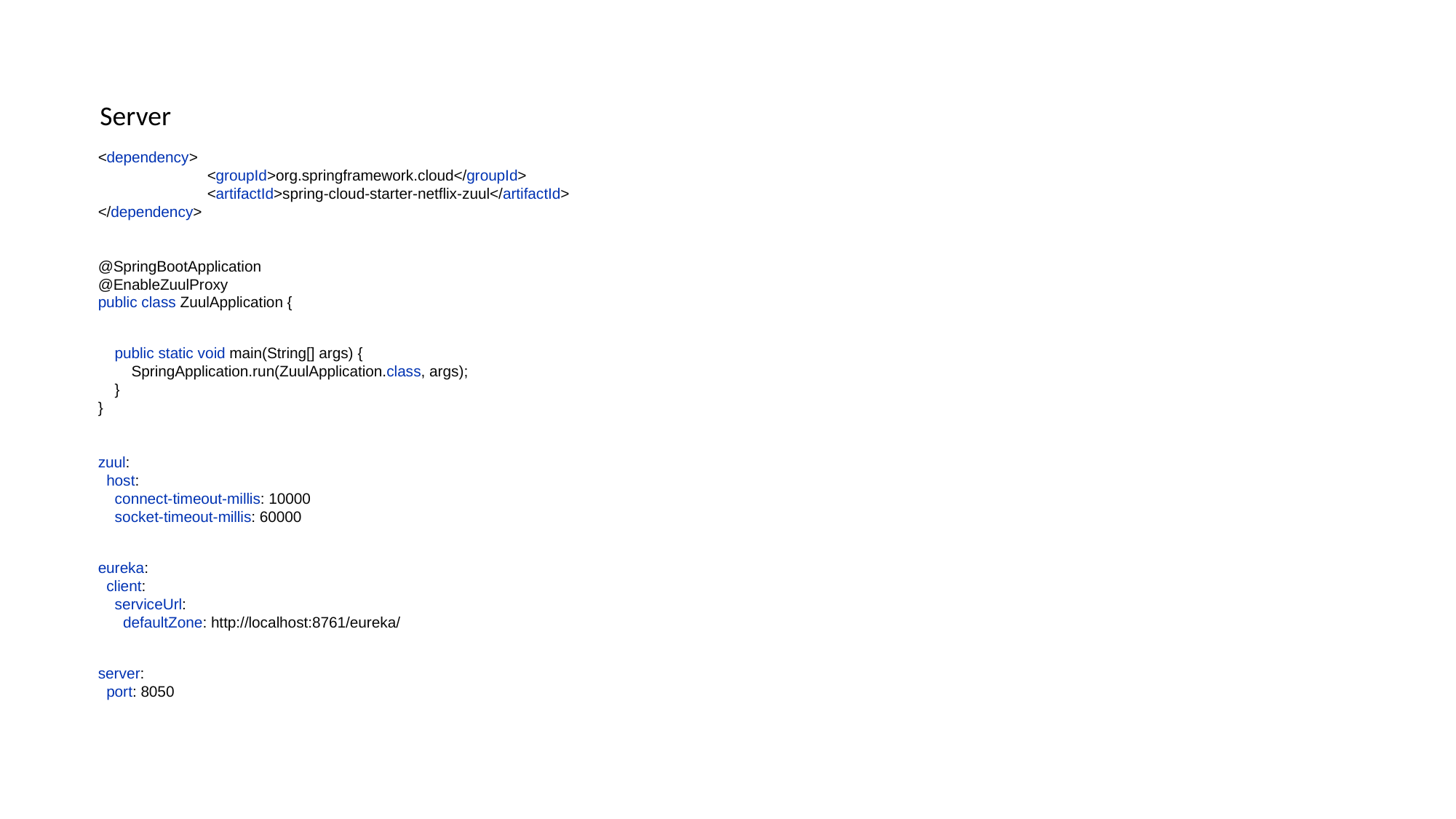

Server
<dependency>
	<groupId>org.springframework.cloud</groupId>
	<artifactId>spring-cloud-starter-netflix-zuul</artifactId>
</dependency>

@SpringBootApplication
@EnableZuulProxy
public class ZuulApplication {
    public static void main(String[] args) {
        SpringApplication.run(ZuulApplication.class, args);
    }
}

zuul:
  host:
    connect-timeout-millis: 10000
    socket-timeout-millis: 60000
eureka:
  client:
    serviceUrl:
      defaultZone: http://localhost:8761/eureka/
server:
  port: 8050